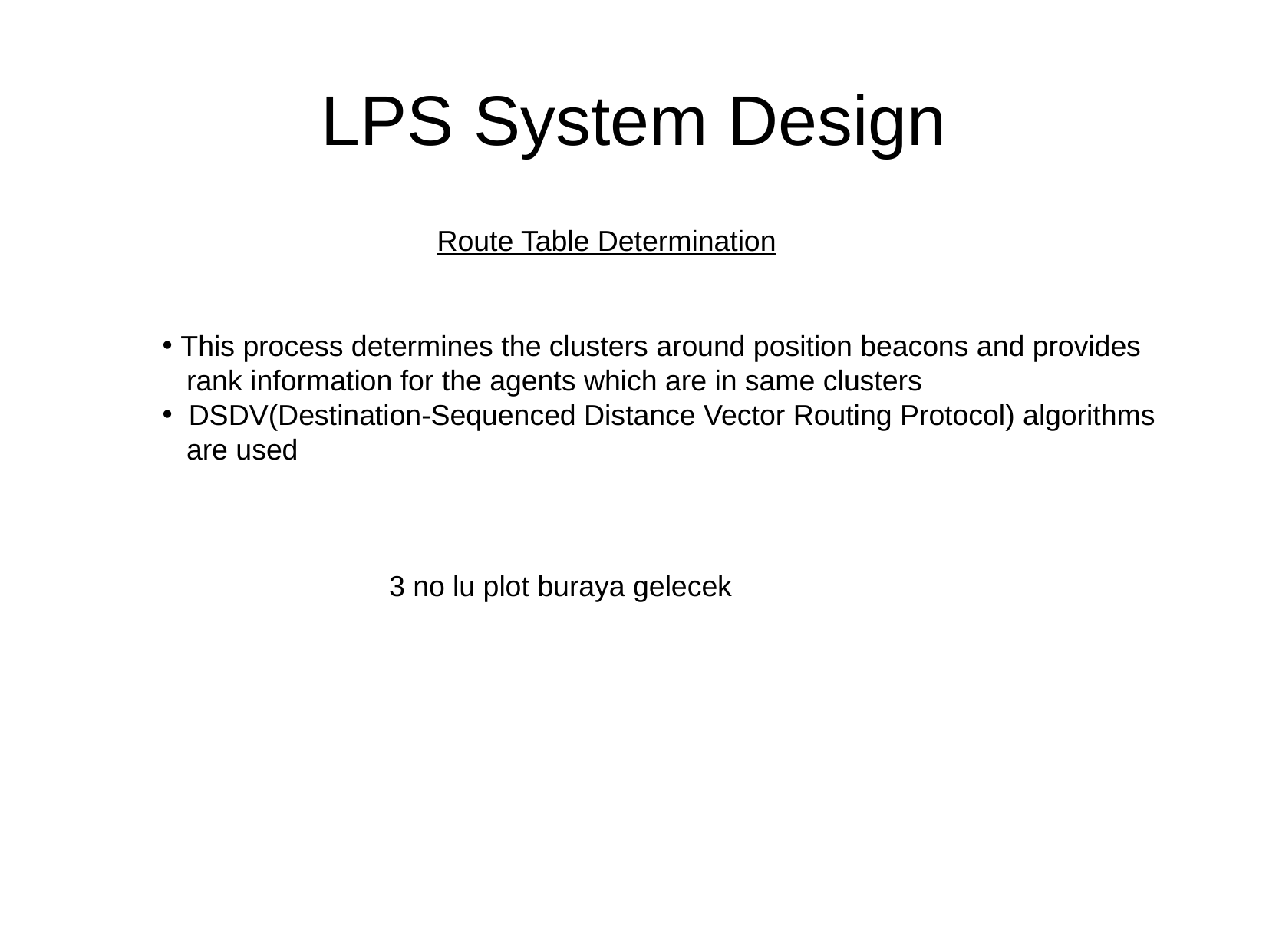

LPS System Design
Route Table Determination
 This process determines the clusters around position beacons and provides
   rank information for the agents which are in same clusters
  DSDV(Destination-Sequenced Distance Vector Routing Protocol) algorithms
   are used

3 no lu plot buraya gelecek